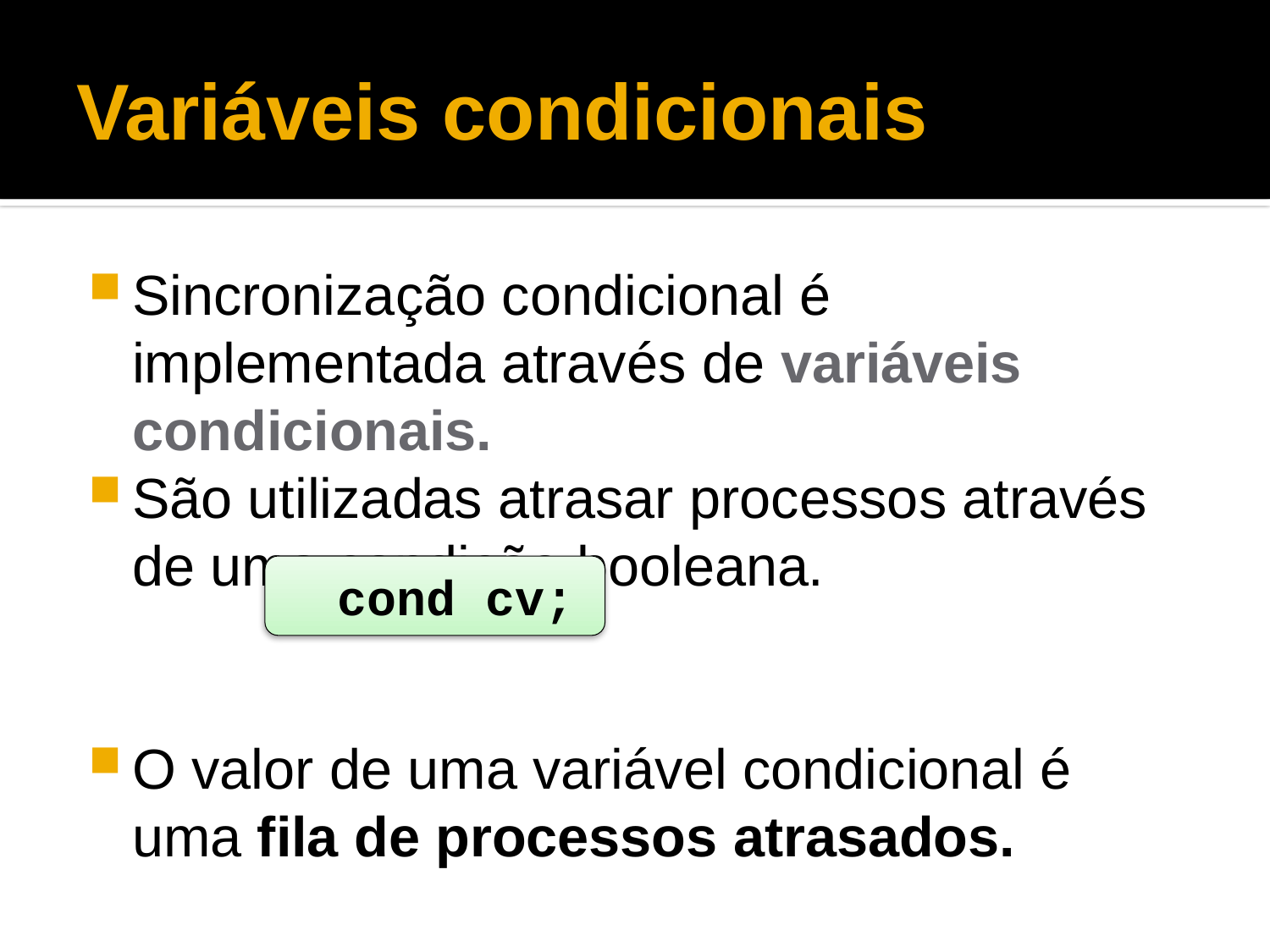

# Variáveis condicionais
Sincronização condicional é implementada através de variáveis condicionais.
São utilizadas atrasar processos através de uma condição booleana.

O valor de uma variável condicional é uma fila de processos atrasados.
cond cv;